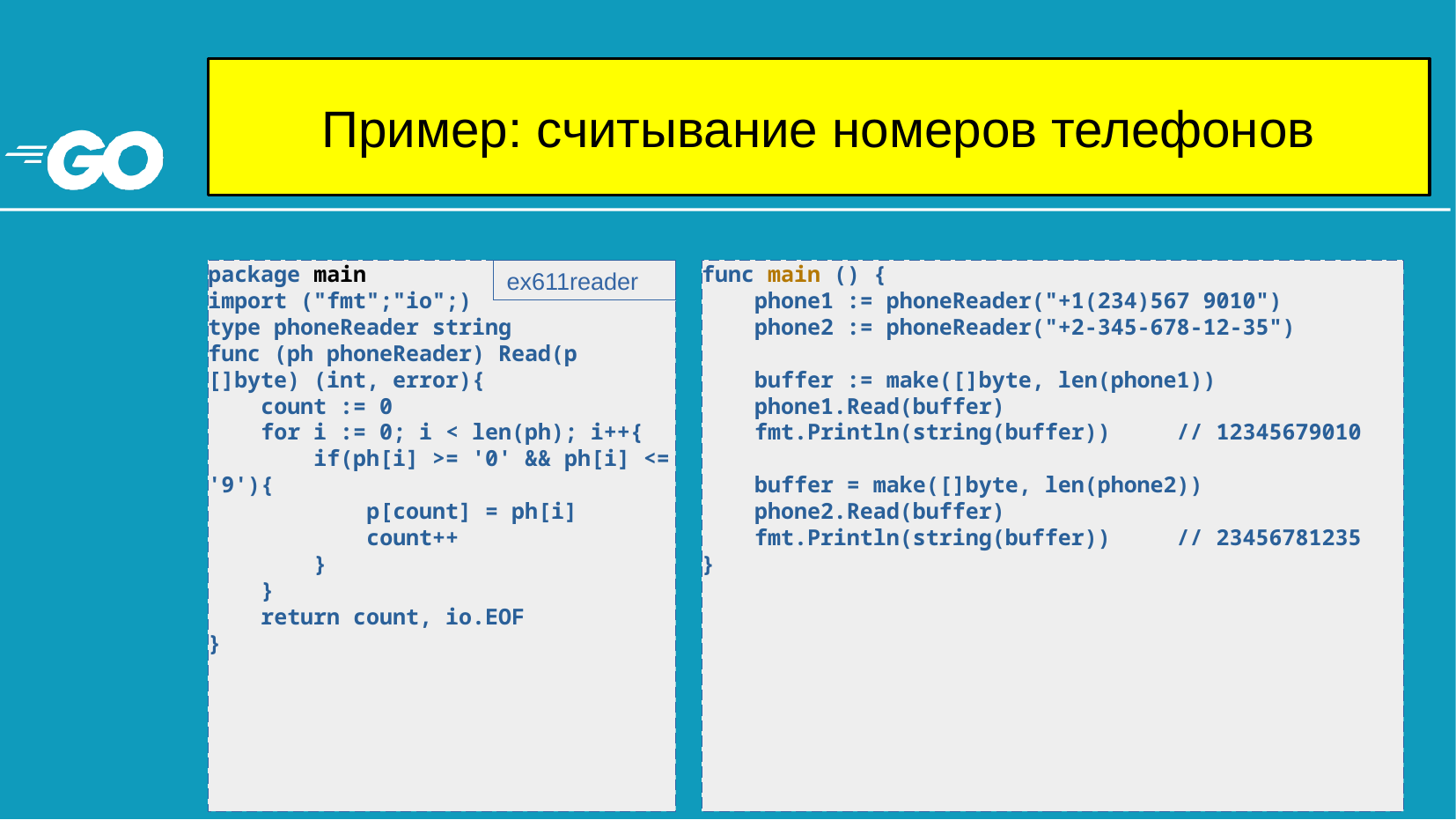

# Пример: считывание номеров телефонов
package main
import ("fmt";"io";)
type phoneReader string
func (ph phoneReader) Read(p []byte) (int, error){
    count := 0
    for i := 0; i < len(ph); i++{
        if(ph[i] >= '0' && ph[i] <= '9'){
            p[count] = ph[i]
            count++
        }
    }
    return count, io.EOF
}
ex611reader
func main () {
    phone1 := phoneReader("+1(234)567 9010")
    phone2 := phoneReader("+2-345-678-12-35")

    buffer := make([]byte, len(phone1))
    phone1.Read(buffer)
    fmt.Println(string(buffer))     // 12345679010

    buffer = make([]byte, len(phone2))
    phone2.Read(buffer)
    fmt.Println(string(buffer))     // 23456781235
}